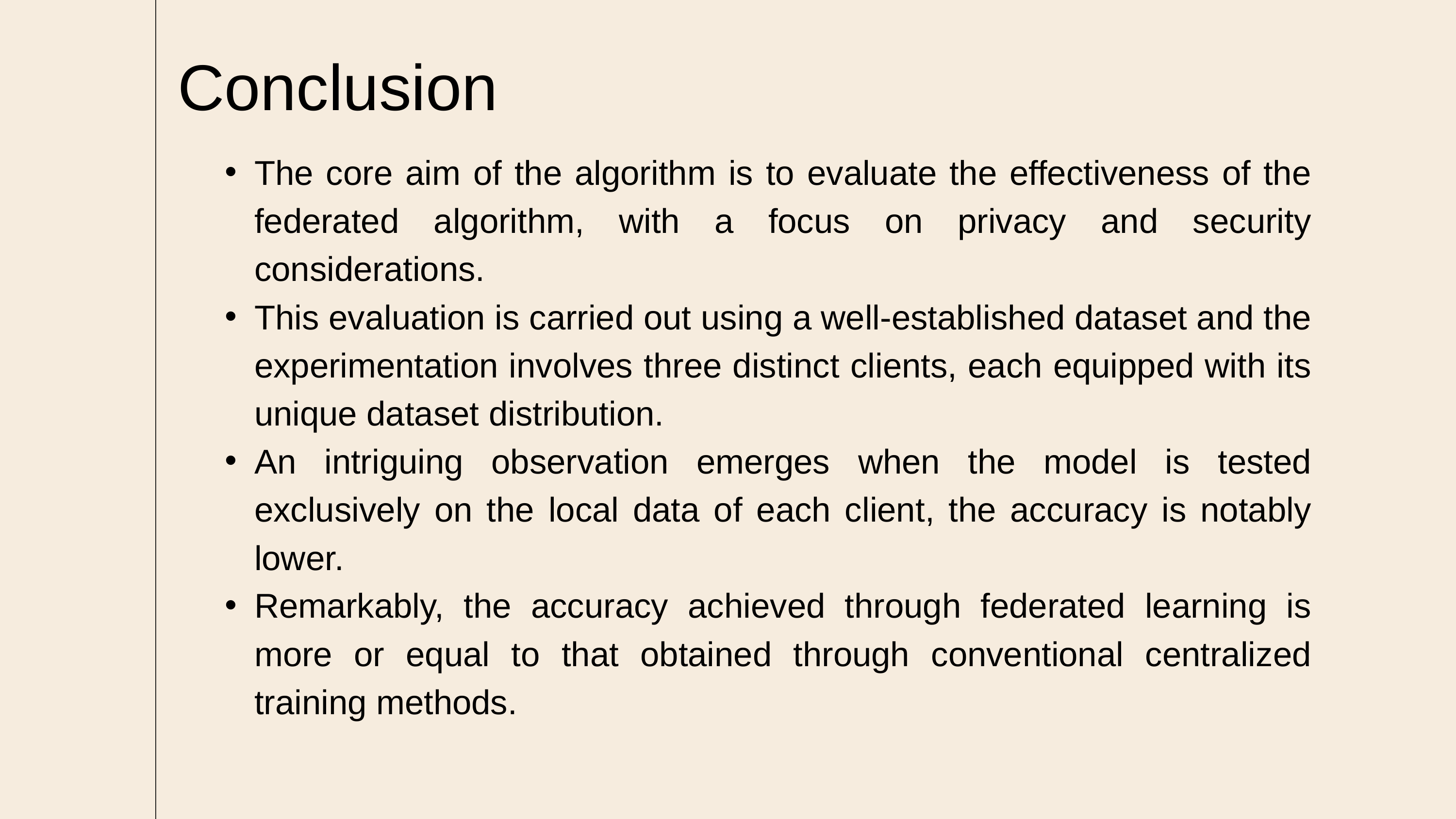

Conclusion
The core aim of the algorithm is to evaluate the effectiveness of the federated algorithm, with a focus on privacy and security considerations.
This evaluation is carried out using a well-established dataset and the experimentation involves three distinct clients, each equipped with its unique dataset distribution.
An intriguing observation emerges when the model is tested exclusively on the local data of each client, the accuracy is notably lower.
Remarkably, the accuracy achieved through federated learning is more or equal to that obtained through conventional centralized training methods.